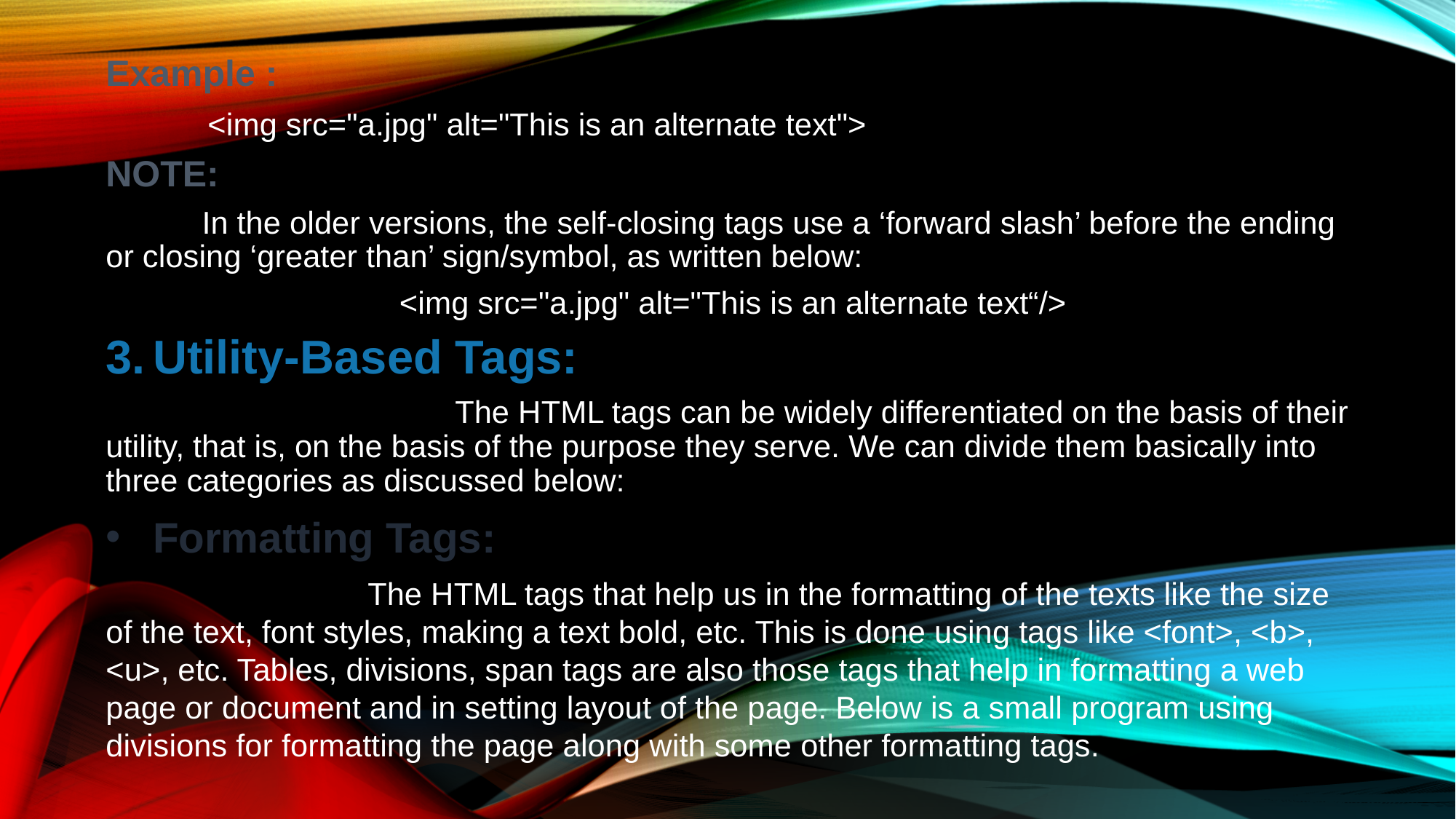

Example :
	 <img src="a.jpg" alt="This is an alternate text">
NOTE:
	 In the older versions, the self-closing tags use a ‘forward slash’ before the ending or closing ‘greater than’ sign/symbol, as written below:
<img src="a.jpg" alt="This is an alternate text“/>
Utility-Based Tags:
				The HTML tags can be widely differentiated on the basis of their utility, that is, on the basis of the purpose they serve. We can divide them basically into three categories as discussed below:
Formatting Tags:
			The HTML tags that help us in the formatting of the texts like the size of the text, font styles, making a text bold, etc. This is done using tags like <font>, <b>, <u>, etc. Tables, divisions, span tags are also those tags that help in formatting a web page or document and in setting layout of the page. Below is a small program using divisions for formatting the page along with some other formatting tags.